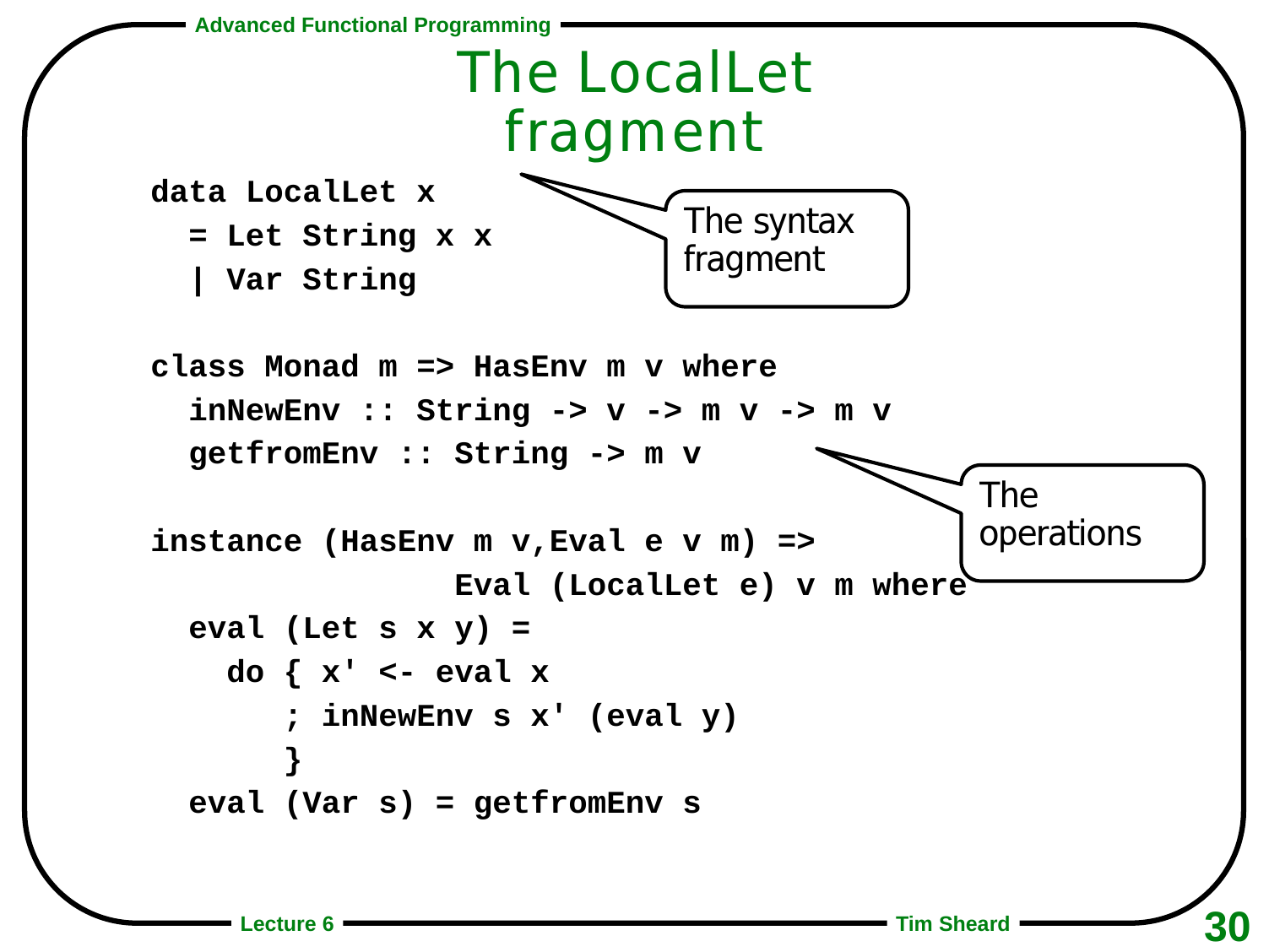

# The LocalLet fragment
data LocalLet x
  = Let String x x
  | Var String

class Monad m => HasEnv m v where
  inNewEnv :: String -> v -> m v -> m v
  getfromEnv :: String -> m v

instance (HasEnv m v,Eval e v m) =>
                Eval (LocalLet e) v m where
  eval (Let s x y) =
    do { x' <- eval x
       ; inNewEnv s x' (eval y)
       }
  eval (Var s) = getfromEnv s
The syntax fragment
The operations